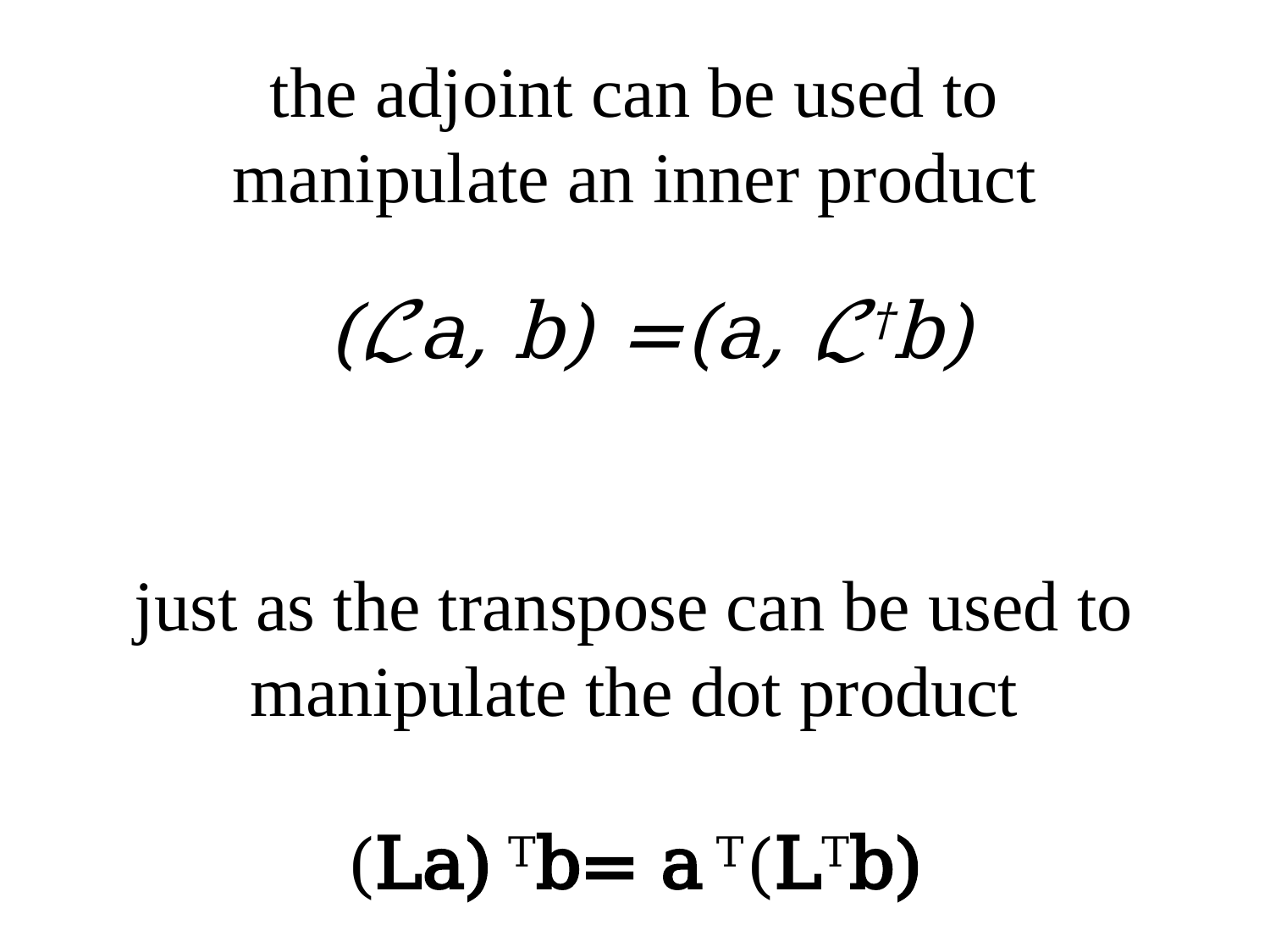

# the adjoint can be used to manipulate an inner product just as the transpose can be used to manipulate the dot product (La) Tb= a T(LTb)
(ℒa, b) =(a, ℒ†b)